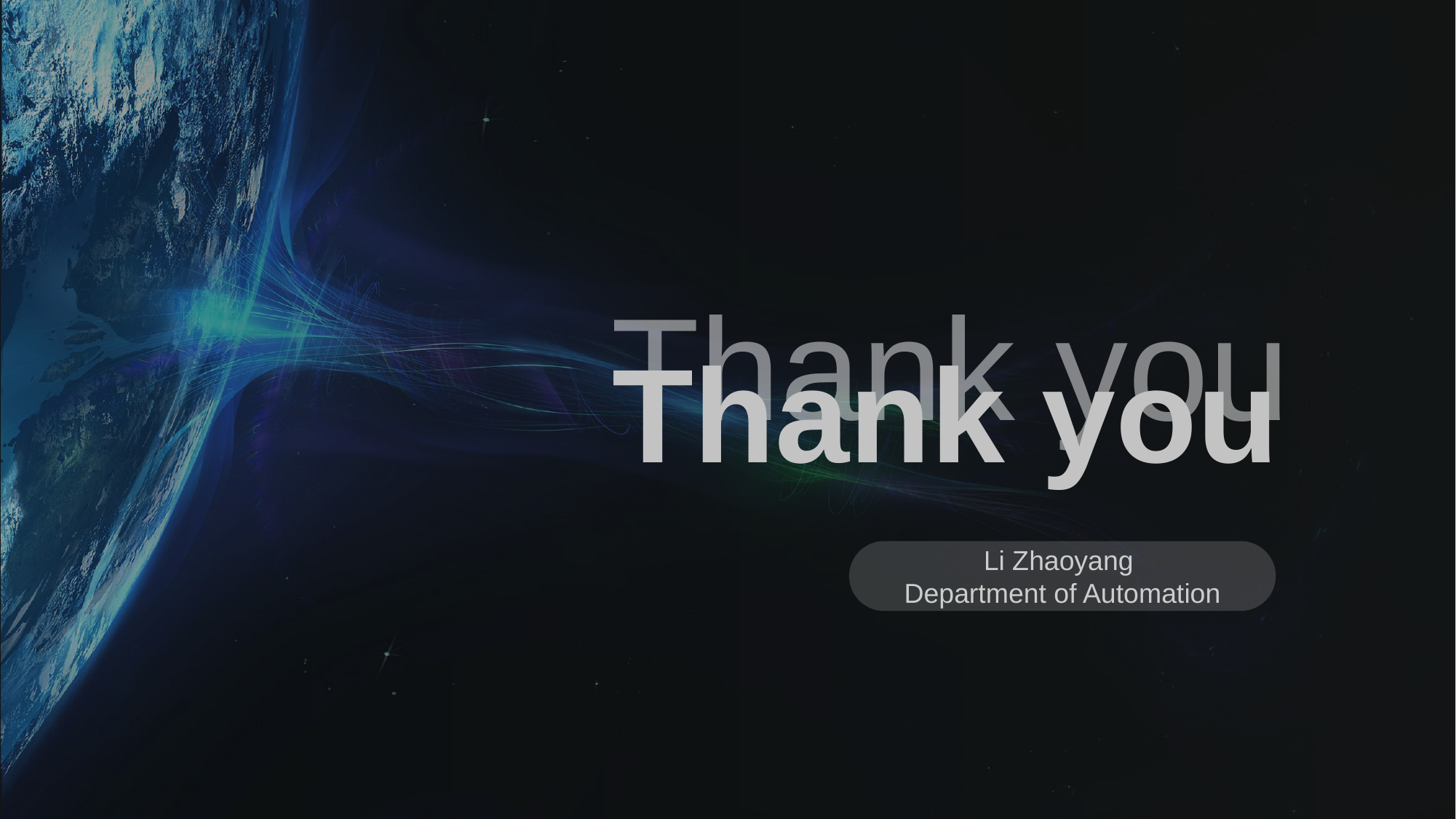

Thank you
Thank you
Li Zhaoyang
Department of Automation